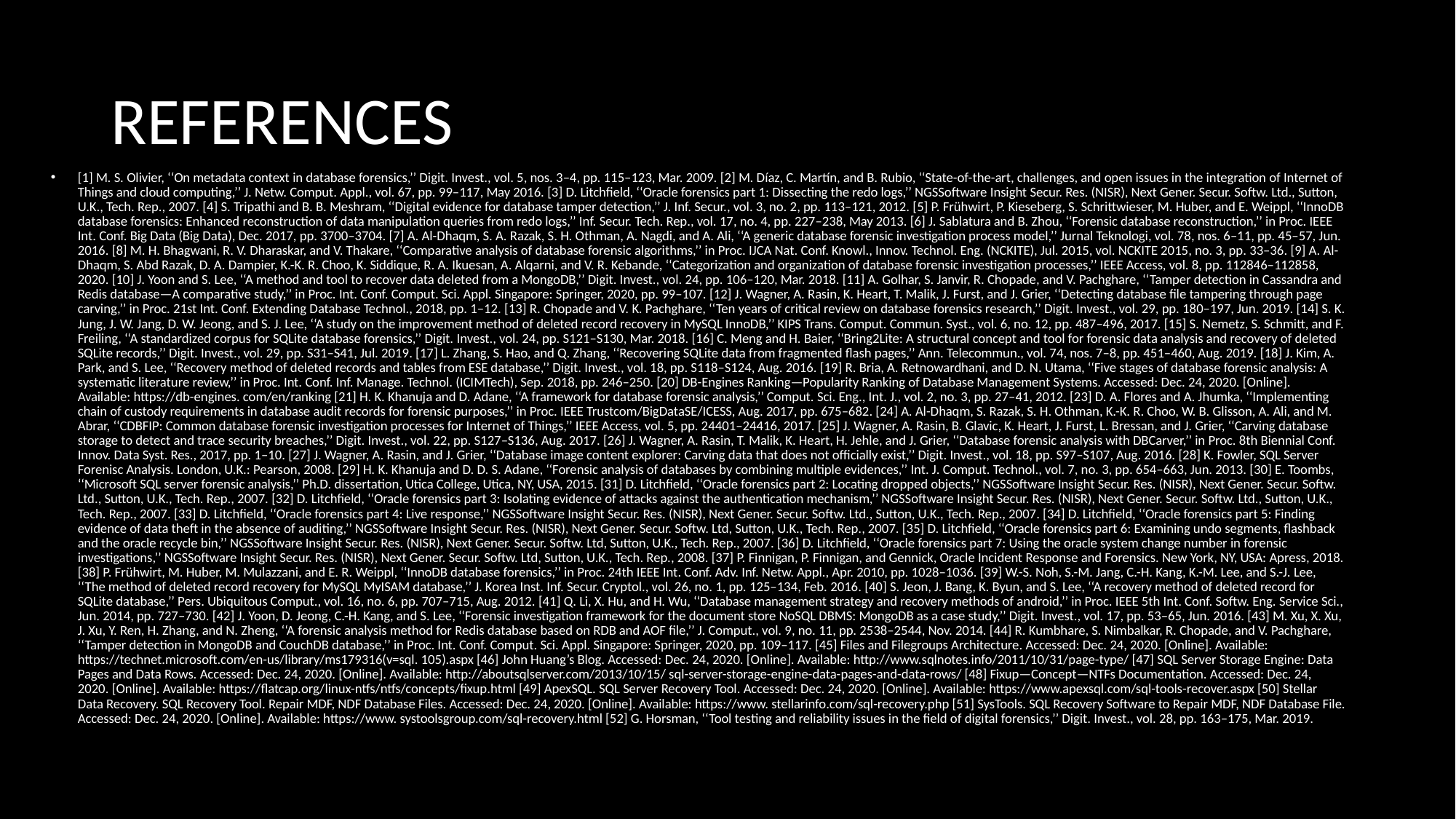

# REFERENCES
[1] M. S. Olivier, ‘‘On metadata context in database forensics,’’ Digit. Invest., vol. 5, nos. 3–4, pp. 115–123, Mar. 2009. [2] M. Díaz, C. Martín, and B. Rubio, ‘‘State-of-the-art, challenges, and open issues in the integration of Internet of Things and cloud computing,’’ J. Netw. Comput. Appl., vol. 67, pp. 99–117, May 2016. [3] D. Litchfield, ‘‘Oracle forensics part 1: Dissecting the redo logs,’’ NGSSoftware Insight Secur. Res. (NISR), Next Gener. Secur. Softw. Ltd., Sutton, U.K., Tech. Rep., 2007. [4] S. Tripathi and B. B. Meshram, ‘‘Digital evidence for database tamper detection,’’ J. Inf. Secur., vol. 3, no. 2, pp. 113–121, 2012. [5] P. Frühwirt, P. Kieseberg, S. Schrittwieser, M. Huber, and E. Weippl, ‘‘InnoDB database forensics: Enhanced reconstruction of data manipulation queries from redo logs,’’ Inf. Secur. Tech. Rep., vol. 17, no. 4, pp. 227–238, May 2013. [6] J. Sablatura and B. Zhou, ‘‘Forensic database reconstruction,’’ in Proc. IEEE Int. Conf. Big Data (Big Data), Dec. 2017, pp. 3700–3704. [7] A. Al-Dhaqm, S. A. Razak, S. H. Othman, A. Nagdi, and A. Ali, ‘‘A generic database forensic investigation process model,’’ Jurnal Teknologi, vol. 78, nos. 6–11, pp. 45–57, Jun. 2016. [8] M. H. Bhagwani, R. V. Dharaskar, and V. Thakare, ‘‘Comparative analysis of database forensic algorithms,’’ in Proc. IJCA Nat. Conf. Knowl., Innov. Technol. Eng. (NCKITE), Jul. 2015, vol. NCKITE 2015, no. 3, pp. 33–36. [9] A. Al-Dhaqm, S. Abd Razak, D. A. Dampier, K.-K. R. Choo, K. Siddique, R. A. Ikuesan, A. Alqarni, and V. R. Kebande, ‘‘Categorization and organization of database forensic investigation processes,’’ IEEE Access, vol. 8, pp. 112846–112858, 2020. [10] J. Yoon and S. Lee, ‘‘A method and tool to recover data deleted from a MongoDB,’’ Digit. Invest., vol. 24, pp. 106–120, Mar. 2018. [11] A. Golhar, S. Janvir, R. Chopade, and V. Pachghare, ‘‘Tamper detection in Cassandra and Redis database—A comparative study,’’ in Proc. Int. Conf. Comput. Sci. Appl. Singapore: Springer, 2020, pp. 99–107. [12] J. Wagner, A. Rasin, K. Heart, T. Malik, J. Furst, and J. Grier, ‘‘Detecting database file tampering through page carving,’’ in Proc. 21st Int. Conf. Extending Database Technol., 2018, pp. 1–12. [13] R. Chopade and V. K. Pachghare, ‘‘Ten years of critical review on database forensics research,’’ Digit. Invest., vol. 29, pp. 180–197, Jun. 2019. [14] S. K. Jung, J. W. Jang, D. W. Jeong, and S. J. Lee, ‘‘A study on the improvement method of deleted record recovery in MySQL InnoDB,’’ KIPS Trans. Comput. Commun. Syst., vol. 6, no. 12, pp. 487–496, 2017. [15] S. Nemetz, S. Schmitt, and F. Freiling, ‘‘A standardized corpus for SQLite database forensics,’’ Digit. Invest., vol. 24, pp. S121–S130, Mar. 2018. [16] C. Meng and H. Baier, ‘‘Bring2Lite: A structural concept and tool for forensic data analysis and recovery of deleted SQLite records,’’ Digit. Invest., vol. 29, pp. S31–S41, Jul. 2019. [17] L. Zhang, S. Hao, and Q. Zhang, ‘‘Recovering SQLite data from fragmented flash pages,’’ Ann. Telecommun., vol. 74, nos. 7–8, pp. 451–460, Aug. 2019. [18] J. Kim, A. Park, and S. Lee, ‘‘Recovery method of deleted records and tables from ESE database,’’ Digit. Invest., vol. 18, pp. S118–S124, Aug. 2016. [19] R. Bria, A. Retnowardhani, and D. N. Utama, ‘‘Five stages of database forensic analysis: A systematic literature review,’’ in Proc. Int. Conf. Inf. Manage. Technol. (ICIMTech), Sep. 2018, pp. 246–250. [20] DB-Engines Ranking—Popularity Ranking of Database Management Systems. Accessed: Dec. 24, 2020. [Online]. Available: https://db-engines. com/en/ranking [21] H. K. Khanuja and D. Adane, ‘‘A framework for database forensic analysis,’’ Comput. Sci. Eng., Int. J., vol. 2, no. 3, pp. 27–41, 2012. [23] D. A. Flores and A. Jhumka, ‘‘Implementing chain of custody requirements in database audit records for forensic purposes,’’ in Proc. IEEE Trustcom/BigDataSE/ICESS, Aug. 2017, pp. 675–682. [24] A. Al-Dhaqm, S. Razak, S. H. Othman, K.-K. R. Choo, W. B. Glisson, A. Ali, and M. Abrar, ‘‘CDBFIP: Common database forensic investigation processes for Internet of Things,’’ IEEE Access, vol. 5, pp. 24401–24416, 2017. [25] J. Wagner, A. Rasin, B. Glavic, K. Heart, J. Furst, L. Bressan, and J. Grier, ‘‘Carving database storage to detect and trace security breaches,’’ Digit. Invest., vol. 22, pp. S127–S136, Aug. 2017. [26] J. Wagner, A. Rasin, T. Malik, K. Heart, H. Jehle, and J. Grier, ‘‘Database forensic analysis with DBCarver,’’ in Proc. 8th Biennial Conf. Innov. Data Syst. Res., 2017, pp. 1–10. [27] J. Wagner, A. Rasin, and J. Grier, ‘‘Database image content explorer: Carving data that does not officially exist,’’ Digit. Invest., vol. 18, pp. S97–S107, Aug. 2016. [28] K. Fowler, SQL Server Forenisc Analysis. London, U.K.: Pearson, 2008. [29] H. K. Khanuja and D. D. S. Adane, ‘‘Forensic analysis of databases by combining multiple evidences,’’ Int. J. Comput. Technol., vol. 7, no. 3, pp. 654–663, Jun. 2013. [30] E. Toombs, ‘‘Microsoft SQL server forensic analysis,’’ Ph.D. dissertation, Utica College, Utica, NY, USA, 2015. [31] D. Litchfield, ‘‘Oracle forensics part 2: Locating dropped objects,’’ NGSSoftware Insight Secur. Res. (NISR), Next Gener. Secur. Softw. Ltd., Sutton, U.K., Tech. Rep., 2007. [32] D. Litchfield, ‘‘Oracle forensics part 3: Isolating evidence of attacks against the authentication mechanism,’’ NGSSoftware Insight Secur. Res. (NISR), Next Gener. Secur. Softw. Ltd., Sutton, U.K., Tech. Rep., 2007. [33] D. Litchfield, ‘‘Oracle forensics part 4: Live response,’’ NGSSoftware Insight Secur. Res. (NISR), Next Gener. Secur. Softw. Ltd., Sutton, U.K., Tech. Rep., 2007. [34] D. Litchfield, ‘‘Oracle forensics part 5: Finding evidence of data theft in the absence of auditing,’’ NGSSoftware Insight Secur. Res. (NISR), Next Gener. Secur. Softw. Ltd, Sutton, U.K., Tech. Rep., 2007. [35] D. Litchfield, ‘‘Oracle forensics part 6: Examining undo segments, flashback and the oracle recycle bin,’’ NGSSoftware Insight Secur. Res. (NISR), Next Gener. Secur. Softw. Ltd, Sutton, U.K., Tech. Rep., 2007. [36] D. Litchfield, ‘‘Oracle forensics part 7: Using the oracle system change number in forensic investigations,’’ NGSSoftware Insight Secur. Res. (NISR), Next Gener. Secur. Softw. Ltd, Sutton, U.K., Tech. Rep., 2008. [37] P. Finnigan, P. Finnigan, and Gennick, Oracle Incident Response and Forensics. New York, NY, USA: Apress, 2018. [38] P. Frühwirt, M. Huber, M. Mulazzani, and E. R. Weippl, ‘‘InnoDB database forensics,’’ in Proc. 24th IEEE Int. Conf. Adv. Inf. Netw. Appl., Apr. 2010, pp. 1028–1036. [39] W.-S. Noh, S.-M. Jang, C.-H. Kang, K.-M. Lee, and S.-J. Lee, ‘‘The method of deleted record recovery for MySQL MyISAM database,’’ J. Korea Inst. Inf. Secur. Cryptol., vol. 26, no. 1, pp. 125–134, Feb. 2016. [40] S. Jeon, J. Bang, K. Byun, and S. Lee, ‘‘A recovery method of deleted record for SQLite database,’’ Pers. Ubiquitous Comput., vol. 16, no. 6, pp. 707–715, Aug. 2012. [41] Q. Li, X. Hu, and H. Wu, ‘‘Database management strategy and recovery methods of android,’’ in Proc. IEEE 5th Int. Conf. Softw. Eng. Service Sci., Jun. 2014, pp. 727–730. [42] J. Yoon, D. Jeong, C.-H. Kang, and S. Lee, ‘‘Forensic investigation framework for the document store NoSQL DBMS: MongoDB as a case study,’’ Digit. Invest., vol. 17, pp. 53–65, Jun. 2016. [43] M. Xu, X. Xu, J. Xu, Y. Ren, H. Zhang, and N. Zheng, ‘‘A forensic analysis method for Redis database based on RDB and AOF file,’’ J. Comput., vol. 9, no. 11, pp. 2538–2544, Nov. 2014. [44] R. Kumbhare, S. Nimbalkar, R. Chopade, and V. Pachghare, ‘‘Tamper detection in MongoDB and CouchDB database,’’ in Proc. Int. Conf. Comput. Sci. Appl. Singapore: Springer, 2020, pp. 109–117. [45] Files and Filegroups Architecture. Accessed: Dec. 24, 2020. [Online]. Available: https://technet.microsoft.com/en-us/library/ms179316(v=sql. 105).aspx [46] John Huang’s Blog. Accessed: Dec. 24, 2020. [Online]. Available: http://www.sqlnotes.info/2011/10/31/page-type/ [47] SQL Server Storage Engine: Data Pages and Data Rows. Accessed: Dec. 24, 2020. [Online]. Available: http://aboutsqlserver.com/2013/10/15/ sql-server-storage-engine-data-pages-and-data-rows/ [48] Fixup—Concept—NTFs Documentation. Accessed: Dec. 24, 2020. [Online]. Available: https://flatcap.org/linux-ntfs/ntfs/concepts/fixup.html [49] ApexSQL. SQL Server Recovery Tool. Accessed: Dec. 24, 2020. [Online]. Available: https://www.apexsql.com/sql-tools-recover.aspx [50] Stellar Data Recovery. SQL Recovery Tool. Repair MDF, NDF Database Files. Accessed: Dec. 24, 2020. [Online]. Available: https://www. stellarinfo.com/sql-recovery.php [51] SysTools. SQL Recovery Software to Repair MDF, NDF Database File. Accessed: Dec. 24, 2020. [Online]. Available: https://www. systoolsgroup.com/sql-recovery.html [52] G. Horsman, ‘‘Tool testing and reliability issues in the field of digital forensics,’’ Digit. Invest., vol. 28, pp. 163–175, Mar. 2019.